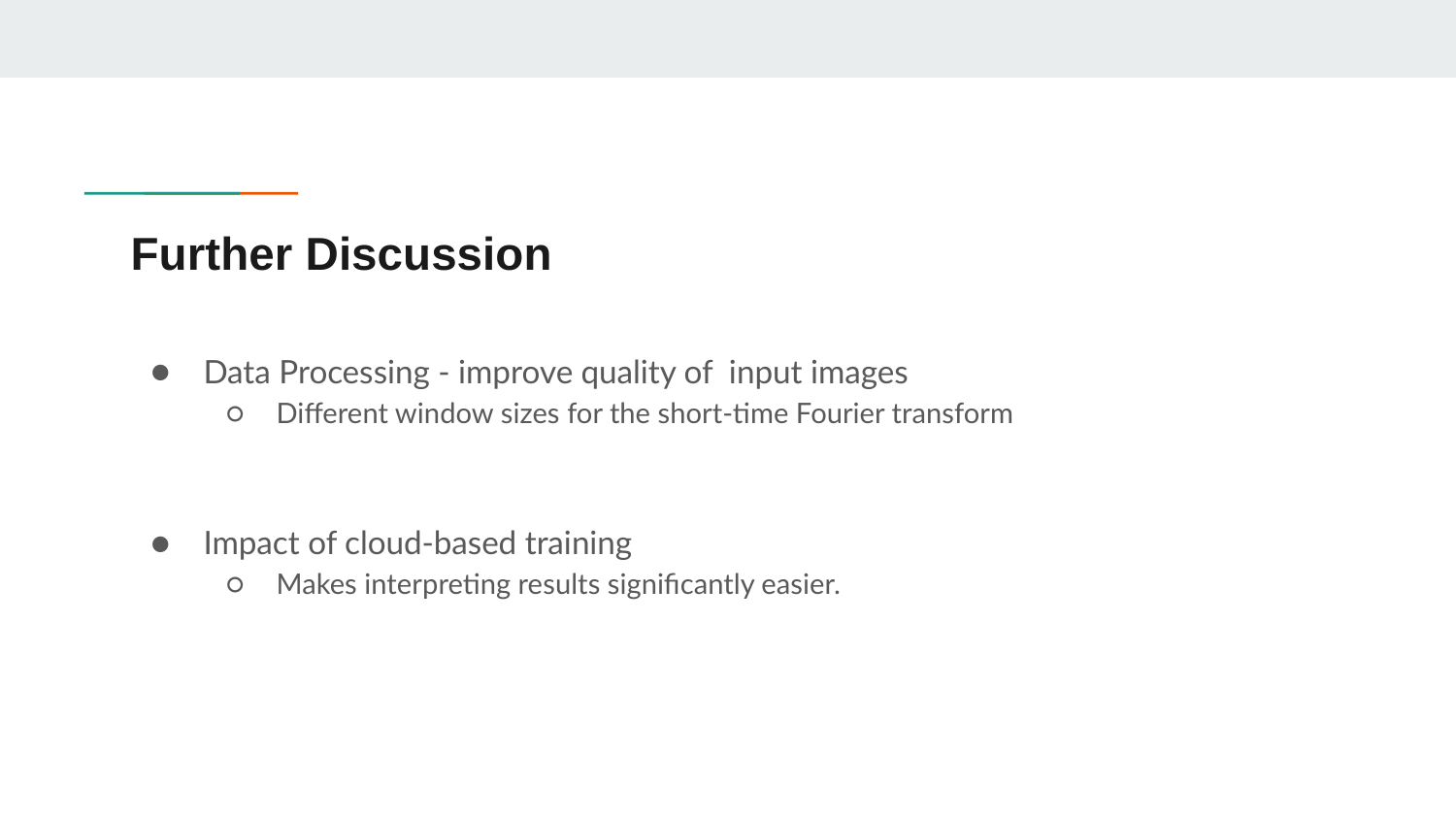

# Further Discussion
Data Processing - improve quality of  input images
Different window sizes for the short-time Fourier transform

Impact of cloud-based training
Makes interpreting results significantly easier.